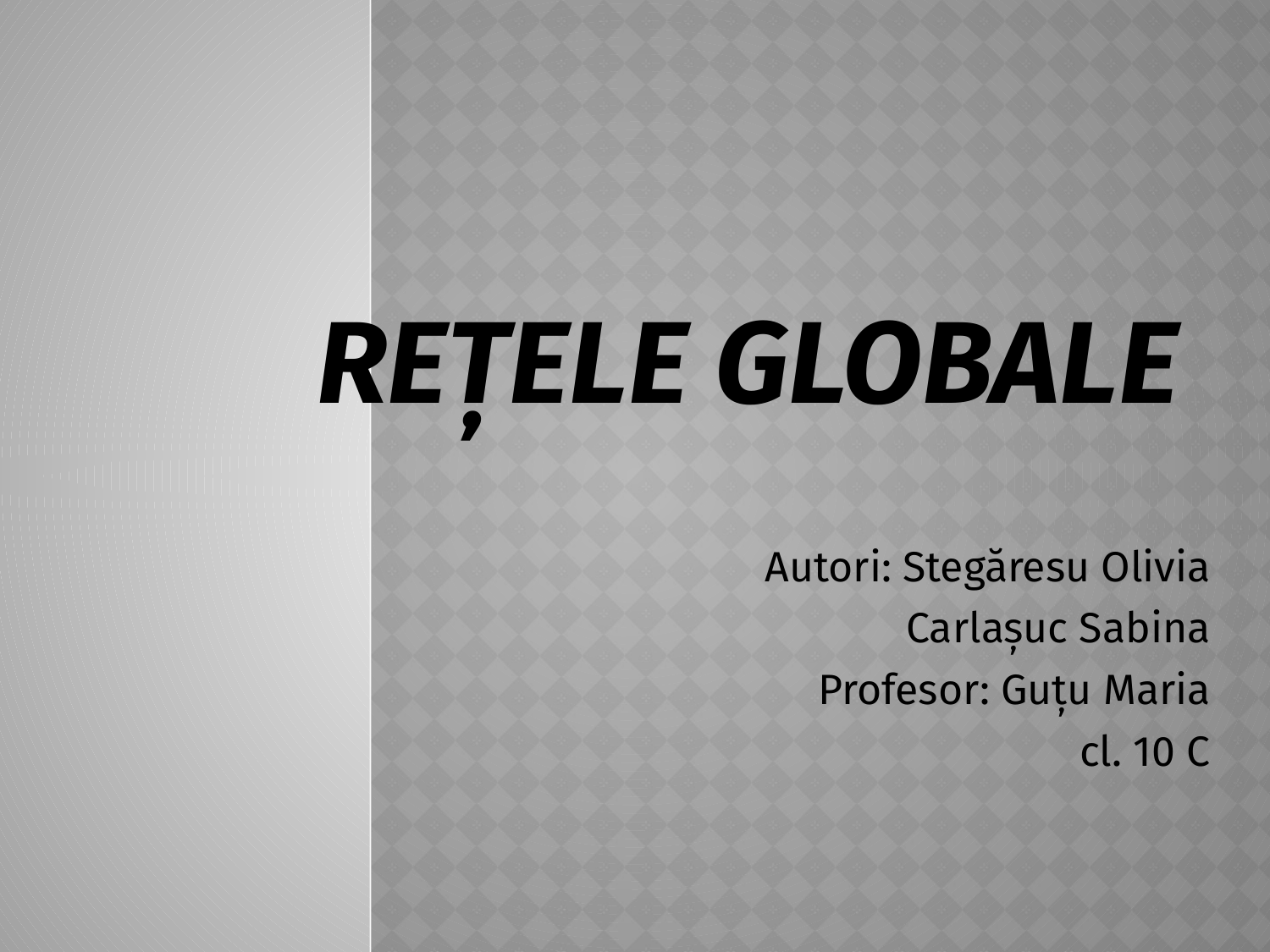

# Rețele globale
Autori: Stegăresu Olivia
             Carlașuc Sabina
Profesor: Guțu Maria
cl. 10 C